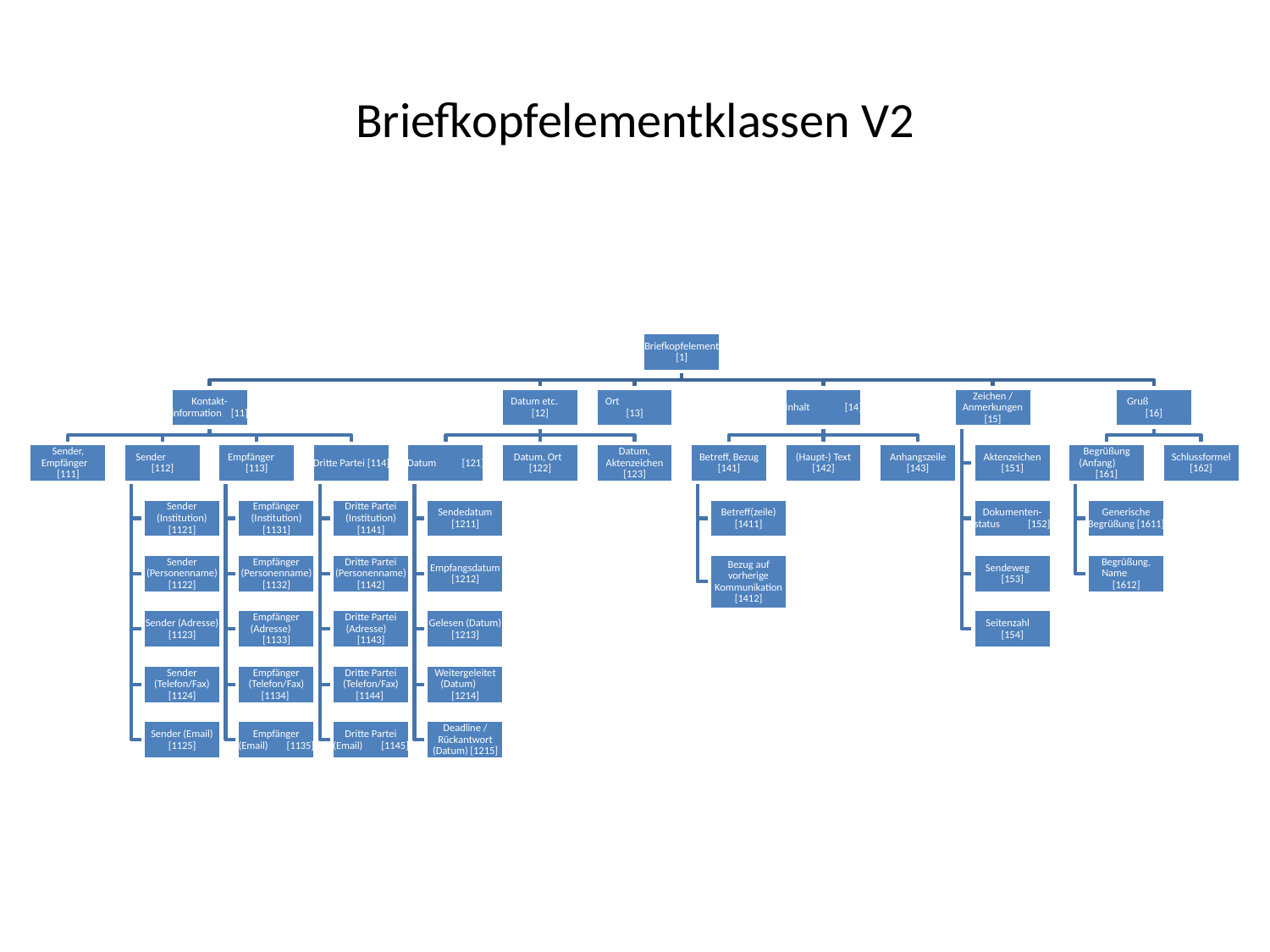

# Briefkopfelementklassen V2
Briefkopfelement [1]
Kontakt- information    [11]
Sender, Empfänger    [111]
Sender           [112]
Sender (Institution) [1121]
Sender (Personenname) [1122]
Sender (Adresse) [1123]
Sender (Telefon/Fax) [1124]
Sender (Email) [1125]
Empfänger      [113]
Empfänger (Institution) [1131]
Empfänger (Personenname) [1132]
Empfänger (Adresse)      [1133]
Empfänger (Telefon/Fax) [1134]
Empfänger (Email)        [1135]
Dritte Partei [114]
Dritte Partei (Institution) [1141]
Dritte Partei (Personenname) [1142]
Dritte Partei (Adresse)     [1143]
Dritte Partei (Telefon/Fax) [1144]
Dritte Partei (Email)        [1145]
Datum etc.      [12]
Datum           [121]
Sendedatum [1211]
Empfangsdatum [1212]
Gelesen (Datum) [1213]
Weitergeleitet (Datum)       [1214]
Deadline / Rückantwort (Datum) [1215]
Datum, Ort   [122]
Datum, Aktenzeichen [123]
Ort                    [13]
Inhalt               [14]
Betreff, Bezug [141]
Betreff(zeile) [1411]
Bezug auf vorherige Kommunikation [1412]
(Haupt-) Text [142]
Anhangszeile [143]
Zeichen / Anmerkungen [15]
Aktenzeichen [151]
Dokumenten- status            [152]
Sendeweg     [153]
Seitenzahl     [154]
 Gruß                [16]
Begrüßung (Anfang)         [161]
Generische Begrüßung [1611]
Begrüßung, Name           [1612]
Schlussformel [162]